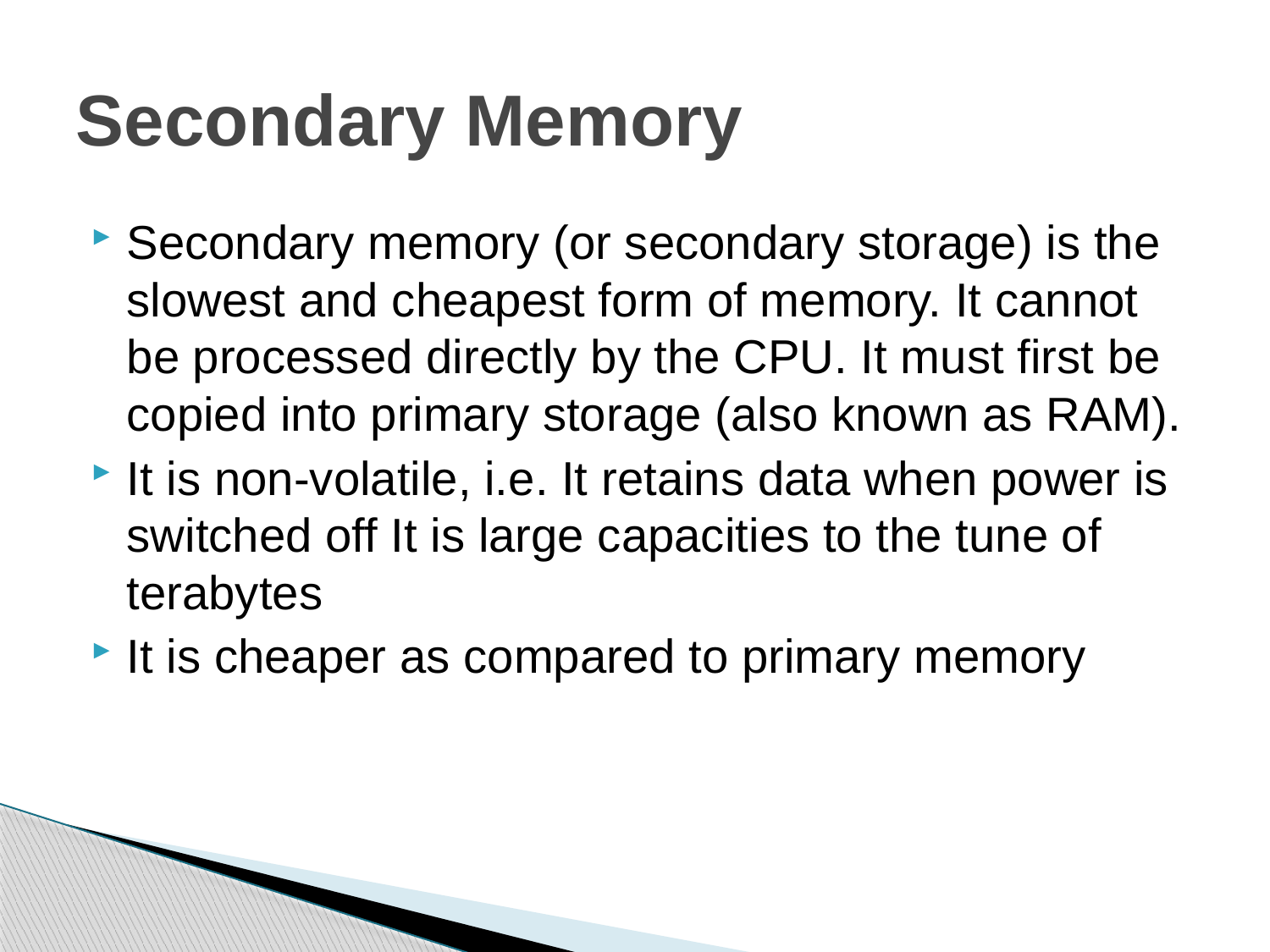

# Secondary Memory
Secondary memory (or secondary storage) is the slowest and cheapest form of memory. It cannot be processed directly by the CPU. It must first be copied into primary storage (also known as RAM).
It is non-volatile, i.e. It retains data when power is switched off It is large capacities to the tune of terabytes
It is cheaper as compared to primary memory